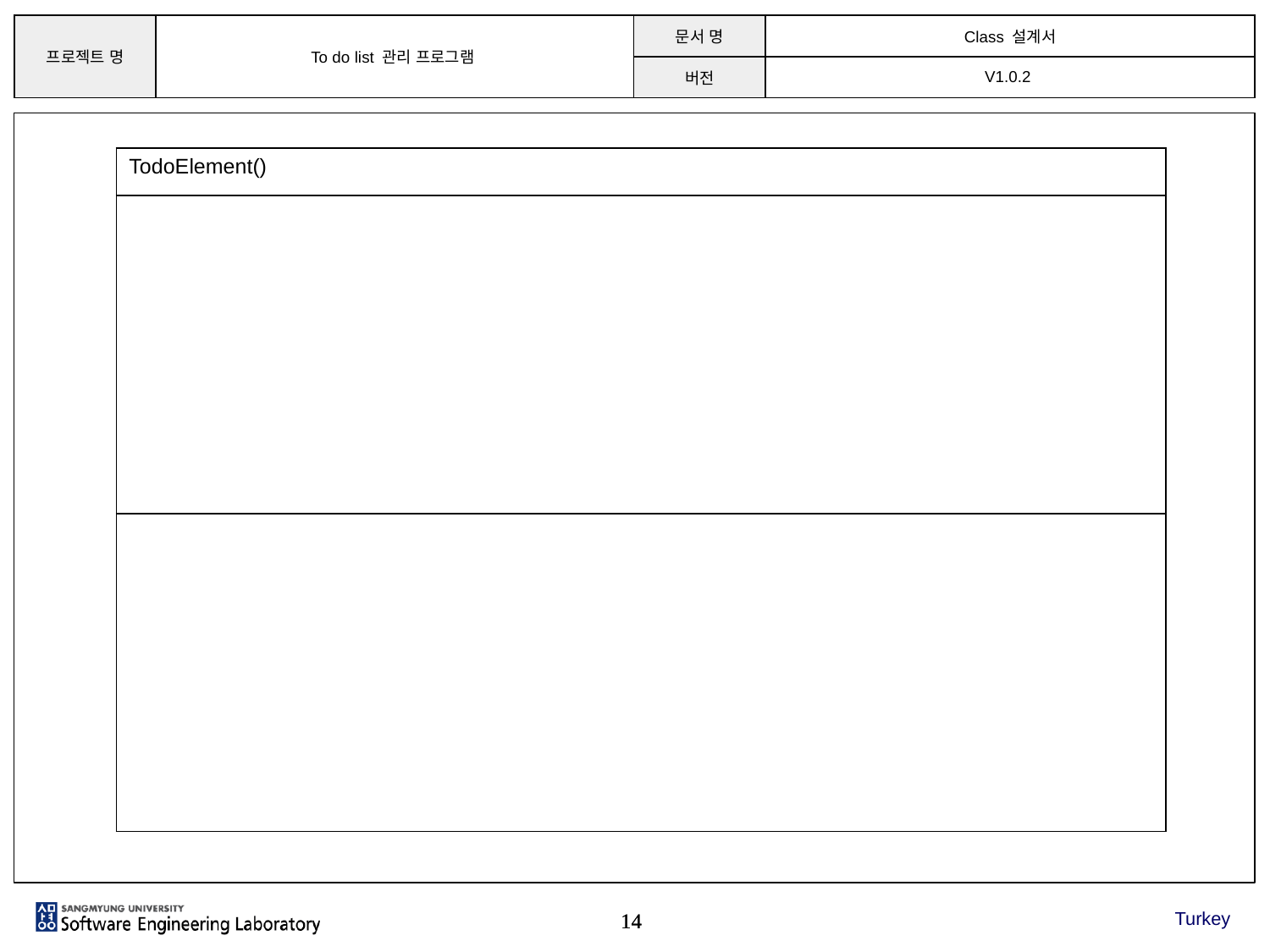

| TodoElement() |
| --- |
|  |
|  |
Turkey